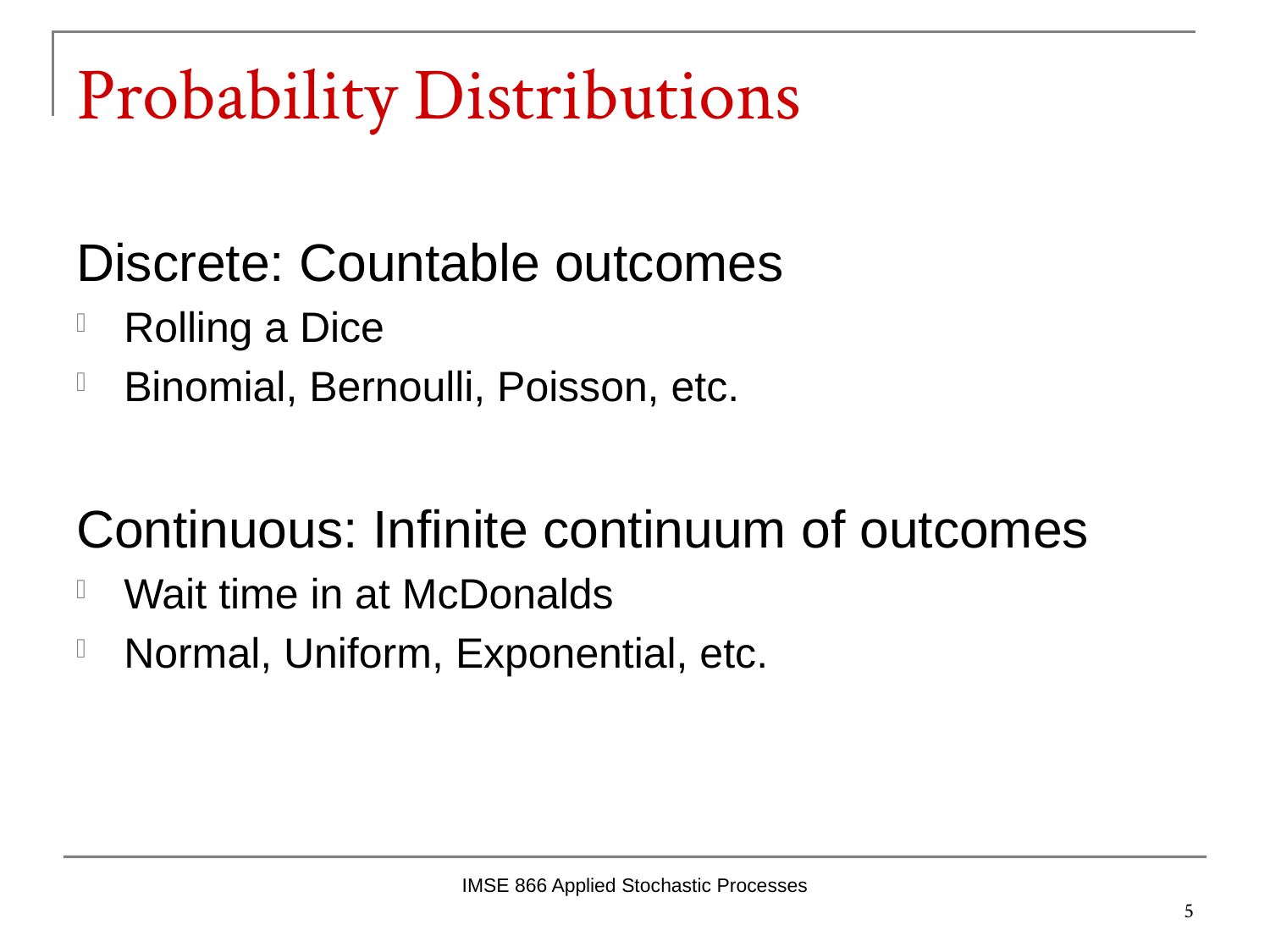

# Probability Distributions
Discrete: Countable outcomes
Rolling a Dice
Binomial, Bernoulli, Poisson, etc.

Continuous: Infinite continuum of outcomes
Wait time in at McDonalds
Normal, Uniform, Exponential, etc.

IMSE 866 Applied Stochastic Processes
5